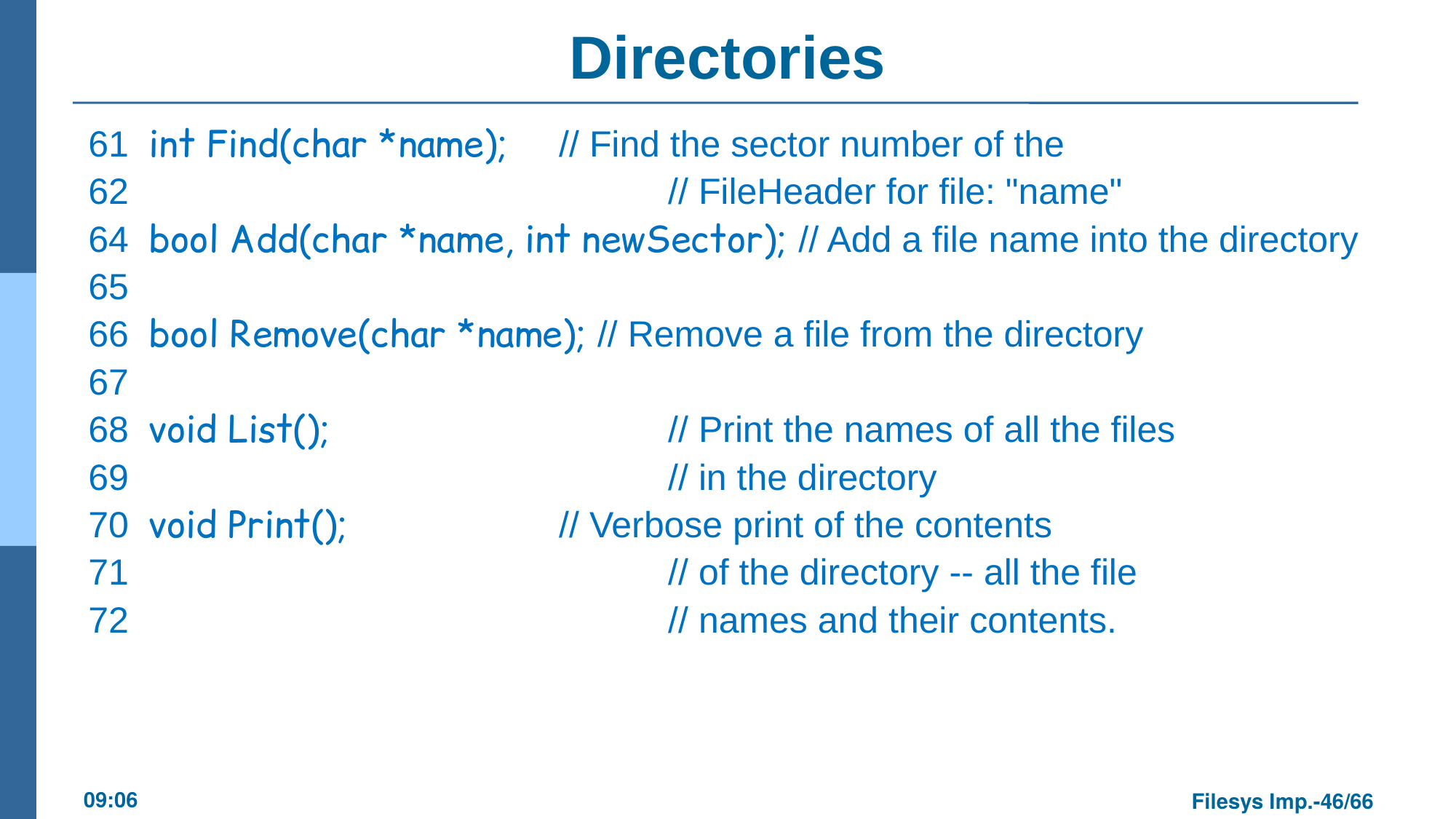

# Directories
61  int Find(char *name); 	// Find the sector number of the
62 					// FileHeader for file: "name"
64  bool Add(char *name, int newSector); // Add a file name into the directory
65
66  bool Remove(char *name); // Remove a file from the directory
67
68  void List(); 			// Print the names of all the files
69 					// in the directory
70  void Print(); 		// Verbose print of the contents
71 					// of the directory -- all the file
72					// names and their contents.